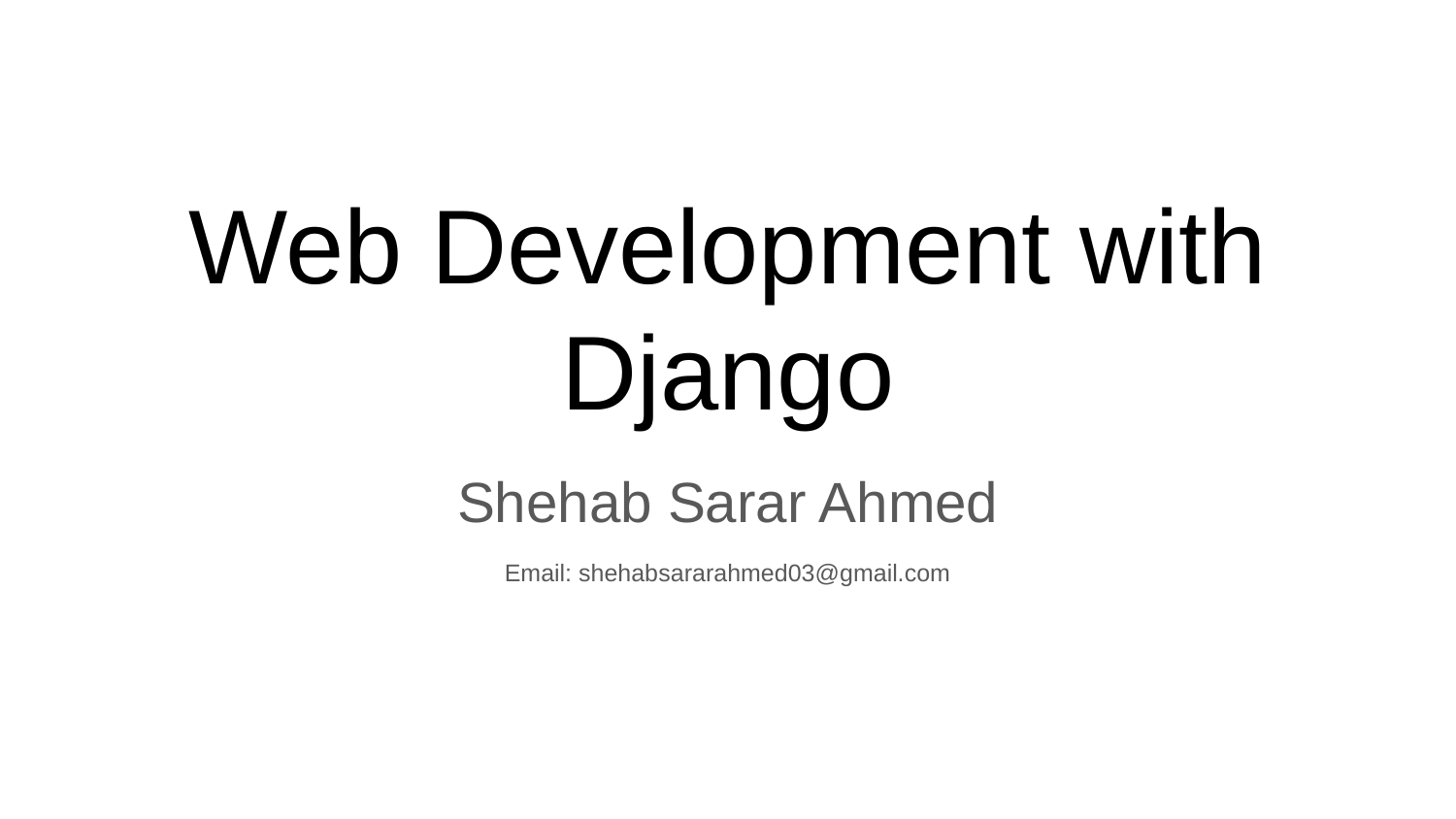

# Web Development with Django
Shehab Sarar Ahmed

Email: shehabsararahmed03@gmail.com